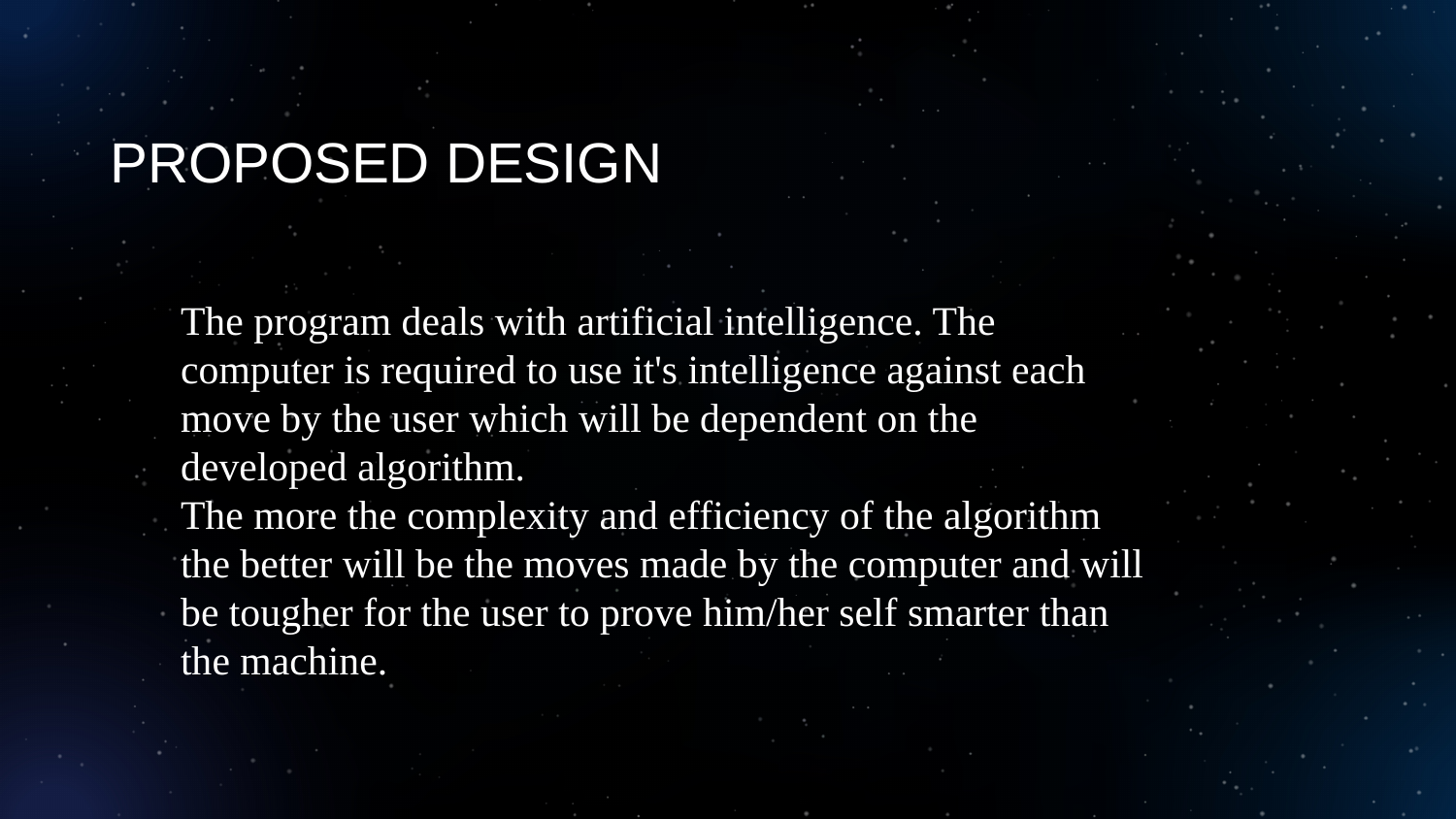

PROPOSED DESIGN
The program deals with artificial intelligence. The computer is required to use it's intelligence against each move by the user which will be dependent on the developed algorithm.
The more the complexity and efficiency of the algorithm the better will be the moves made by the computer and will be tougher for the user to prove him/her self smarter than the machine.